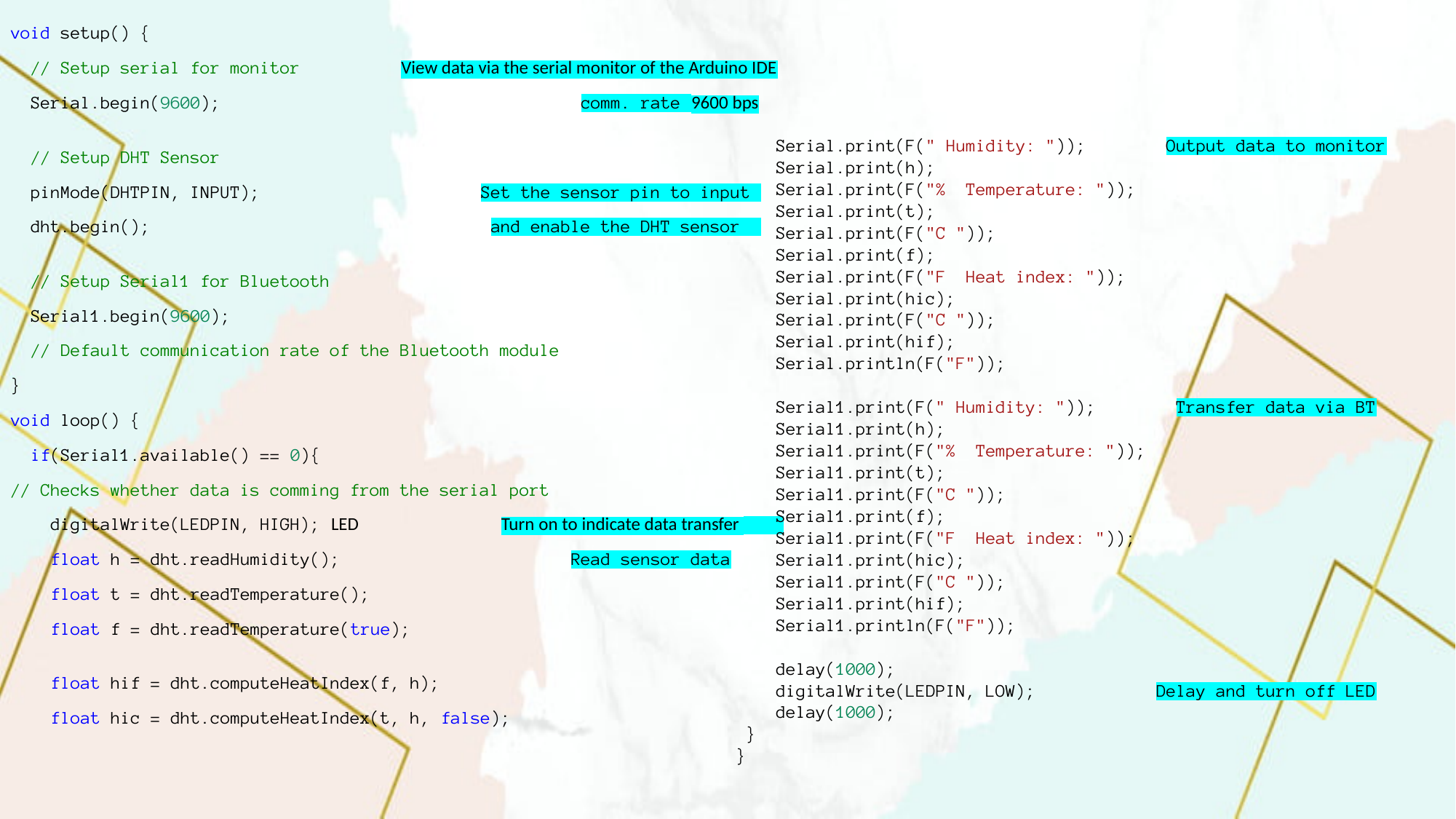

void setup() {
  // Setup serial for monitor          View data via the serial monitor of the Arduino IDE
  Serial.begin(9600);                                    comm. rate 9600 bps
  // Setup DHT Sensor
  pinMode(DHTPIN, INPUT);                      Set the sensor pin to input
  dht.begin();                                  and enable the DHT sensor
  // Setup Serial1 for Bluetooth
  Serial1.begin(9600);
  // Default communication rate of the Bluetooth module
}
void loop() {
  if(Serial1.available() == 0){
// Checks whether data is comming from the serial port
    digitalWrite(LEDPIN, HIGH); LED                                  Turn on to indicate data transfer
    float h = dht.readHumidity();                       Read sensor data
    float t = dht.readTemperature();
    float f = dht.readTemperature(true);
    float hif = dht.computeHeatIndex(f, h);
    float hic = dht.computeHeatIndex(t, h, false);
    Serial.print(F(" Humidity: "));        Output data to monitor
    Serial.print(h);
    Serial.print(F("%  Temperature: "));
    Serial.print(t);
    Serial.print(F("C "));
    Serial.print(f);
    Serial.print(F("F  Heat index: "));
    Serial.print(hic);
    Serial.print(F("C "));
    Serial.print(hif);
    Serial.println(F("F"));
    Serial1.print(F(" Humidity: "));        Transfer data via BT
    Serial1.print(h);
    Serial1.print(F("%  Temperature: "));
    Serial1.print(t);
    Serial1.print(F("C "));
    Serial1.print(f);
    Serial1.print(F("F  Heat index: "));
    Serial1.print(hic);
    Serial1.print(F("C "));
    Serial1.print(hif);
    Serial1.println(F("F"));

    delay(1000);
    digitalWrite(LEDPIN, LOW);            Delay and turn off LED
    delay(1000);
 }
}